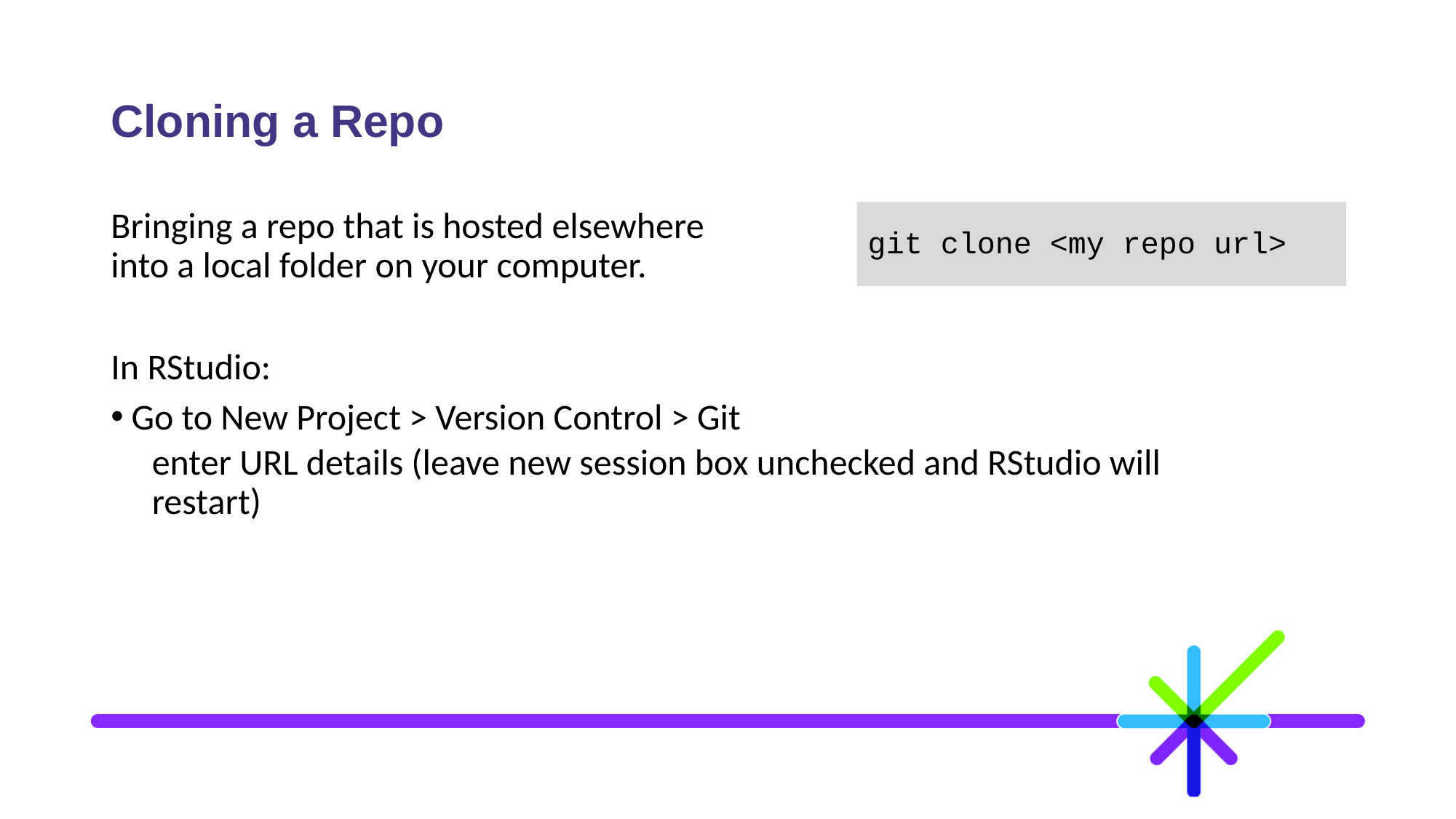

# Cloning a Repo
Bringing a repo that is hosted elsewhere
into a local folder on your computer.

In RStudio:
Go to New Project > Version Control > Git
enter URL details (leave new session box unchecked and RStudio will restart)
git clone <my repo url>